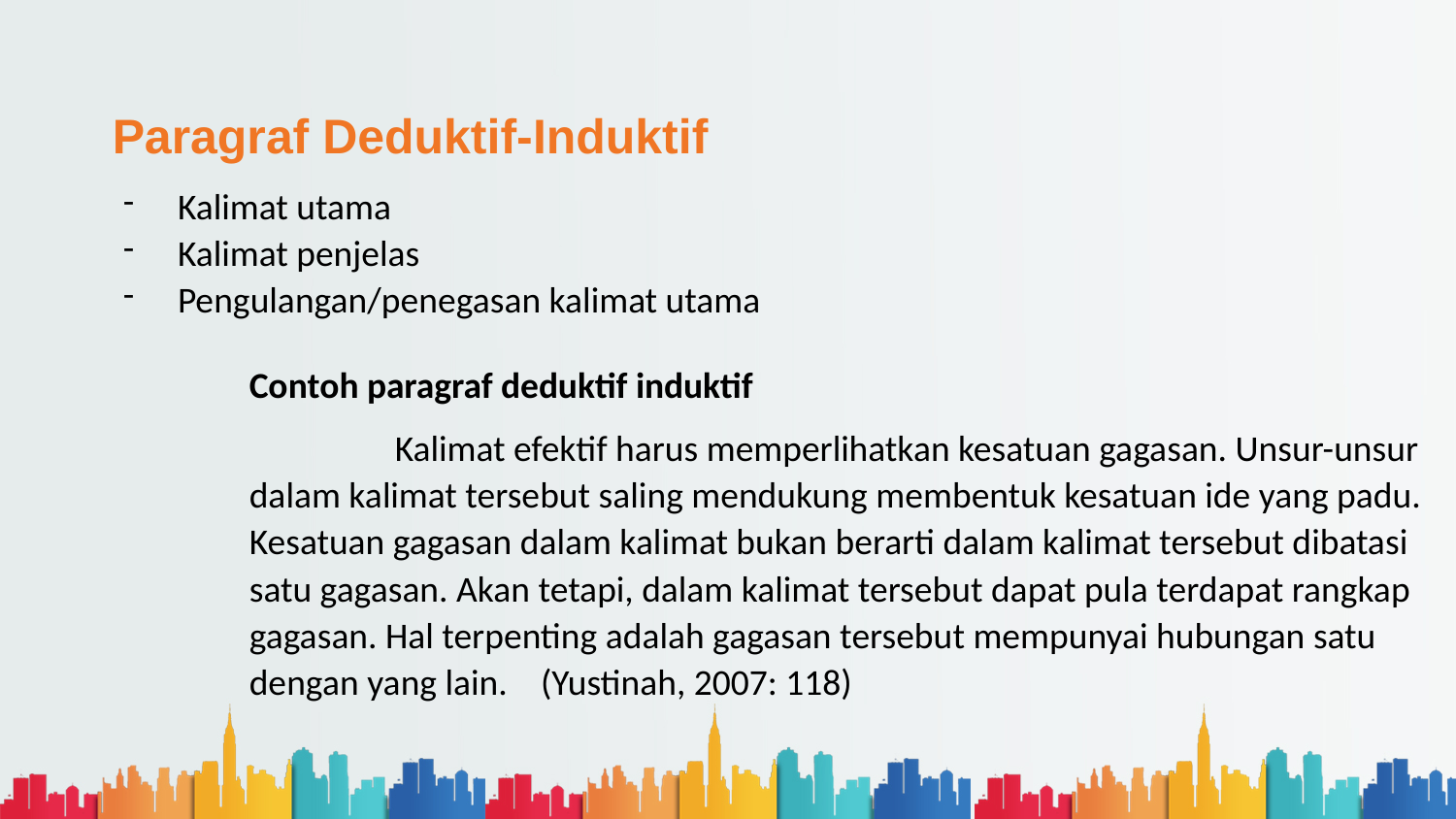

Paragraf Deduktif-Induktif
Kalimat utama
Kalimat penjelas
Pengulangan/penegasan kalimat utama
Contoh paragraf deduktif induktif
	Kalimat efektif harus memperlihatkan kesatuan gagasan. Unsur-unsur dalam kalimat tersebut saling mendukung membentuk kesatuan ide yang padu. Kesatuan gagasan dalam kalimat bukan berarti dalam kalimat tersebut dibatasi satu gagasan. Akan tetapi, dalam kalimat tersebut dapat pula terdapat rangkap gagasan. Hal terpenting adalah gagasan tersebut mempunyai hubungan satu    dengan yang lain.    (Yustinah, 2007: 118)